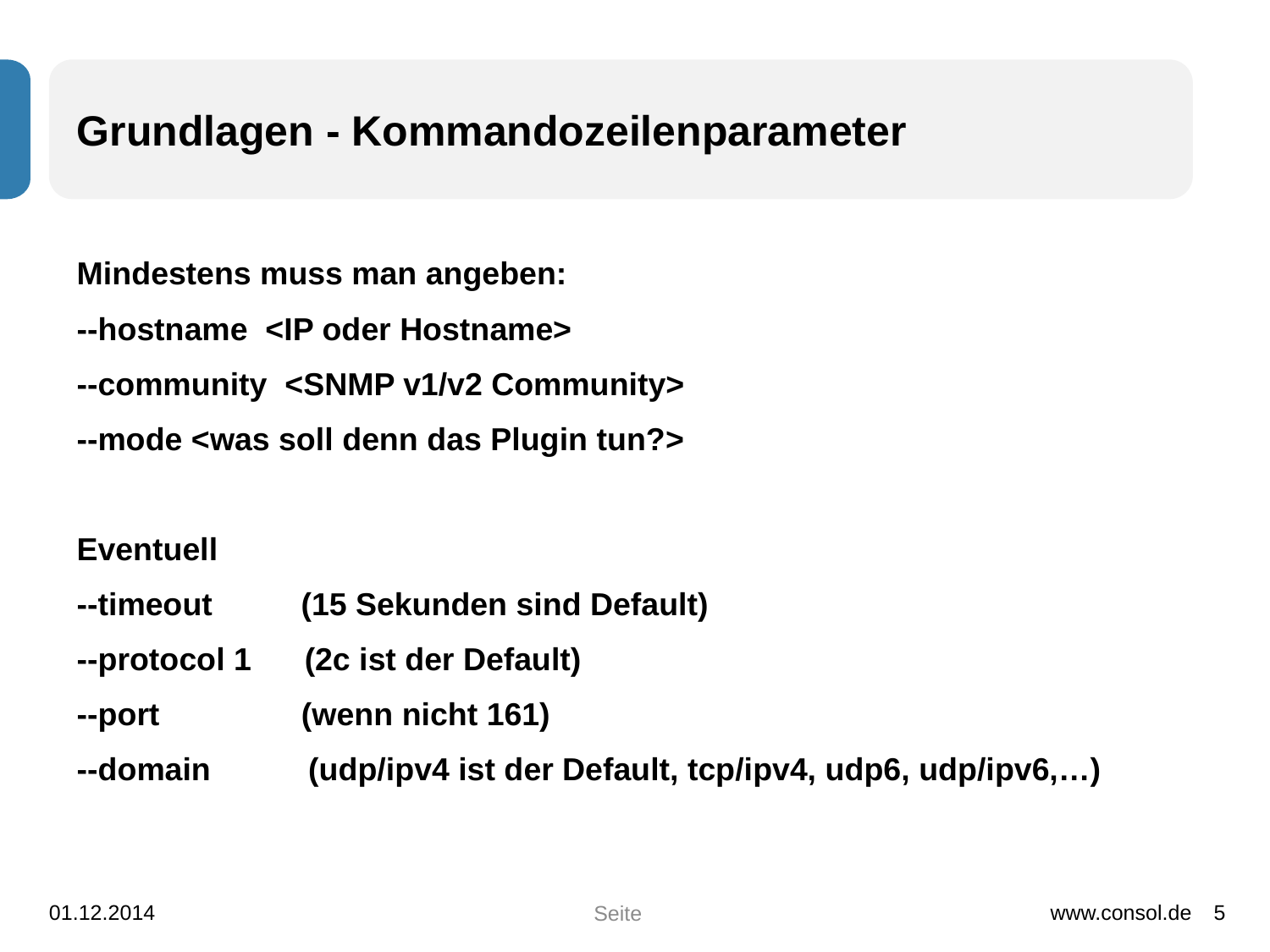

# Grundlagen - Kommandozeilenparameter
Mindestens muss man angeben:
--hostname  <IP oder Hostname>
--community  <SNMP v1/v2 Community>
--mode <was soll denn das Plugin tun?>

Eventuell
--timeout          (15 Sekunden sind Default)
--protocol 1      (2c ist der Default)
--port                (wenn nicht 161)
--domain           (udp/ipv4 ist der Default, tcp/ipv4, udp6, udp/ipv6,…)

01.12.2014
www.consol.de
5